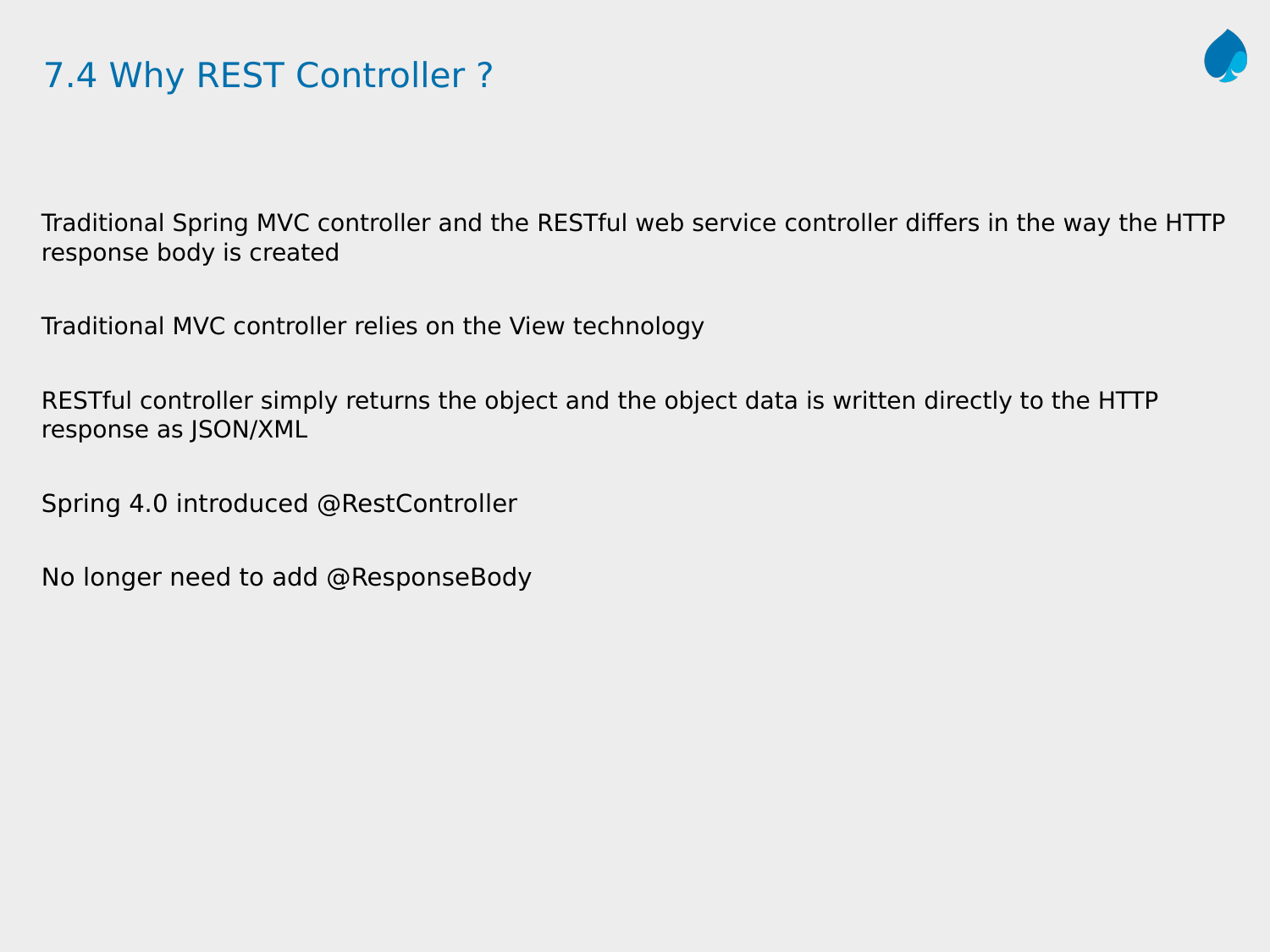

# 7.4 Why REST Controller ?
Traditional Spring MVC controller and the RESTful web service controller differs in the way the HTTP response body is created

Traditional MVC controller relies on the View technology

RESTful controller simply returns the object and the object data is written directly to the HTTP response as JSON/XML

Spring 4.0 introduced @RestController

No longer need to add @ResponseBody